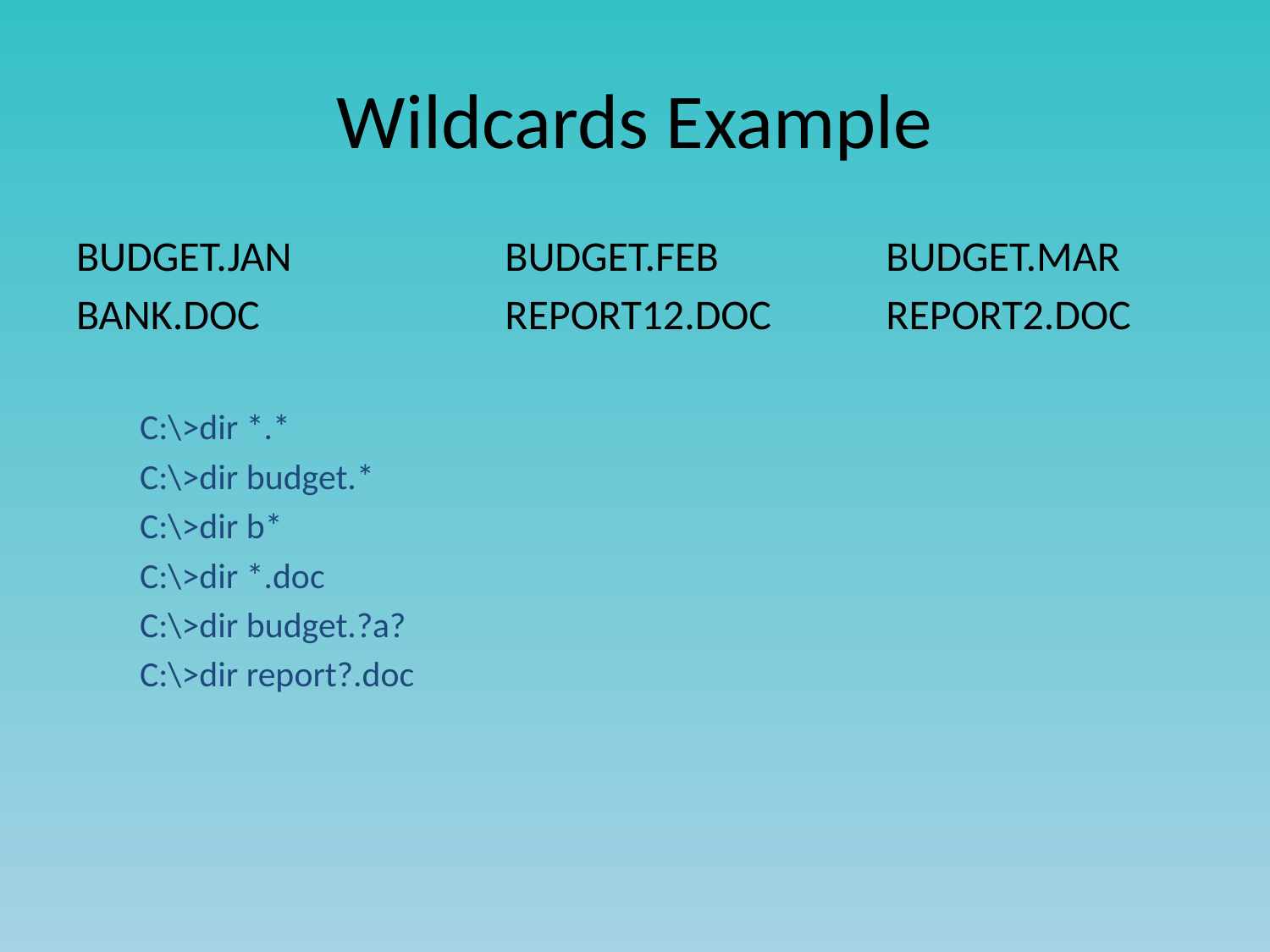

# Wildcards Example
BUDGET.JAN		BUDGET.FEB		BUDGET.MAR
BANK.DOC		REPORT12.DOC	REPORT2.DOC

C:\>dir *.*
C:\>dir budget.*
C:\>dir b*
C:\>dir *.doc
C:\>dir budget.?a?
C:\>dir report?.doc